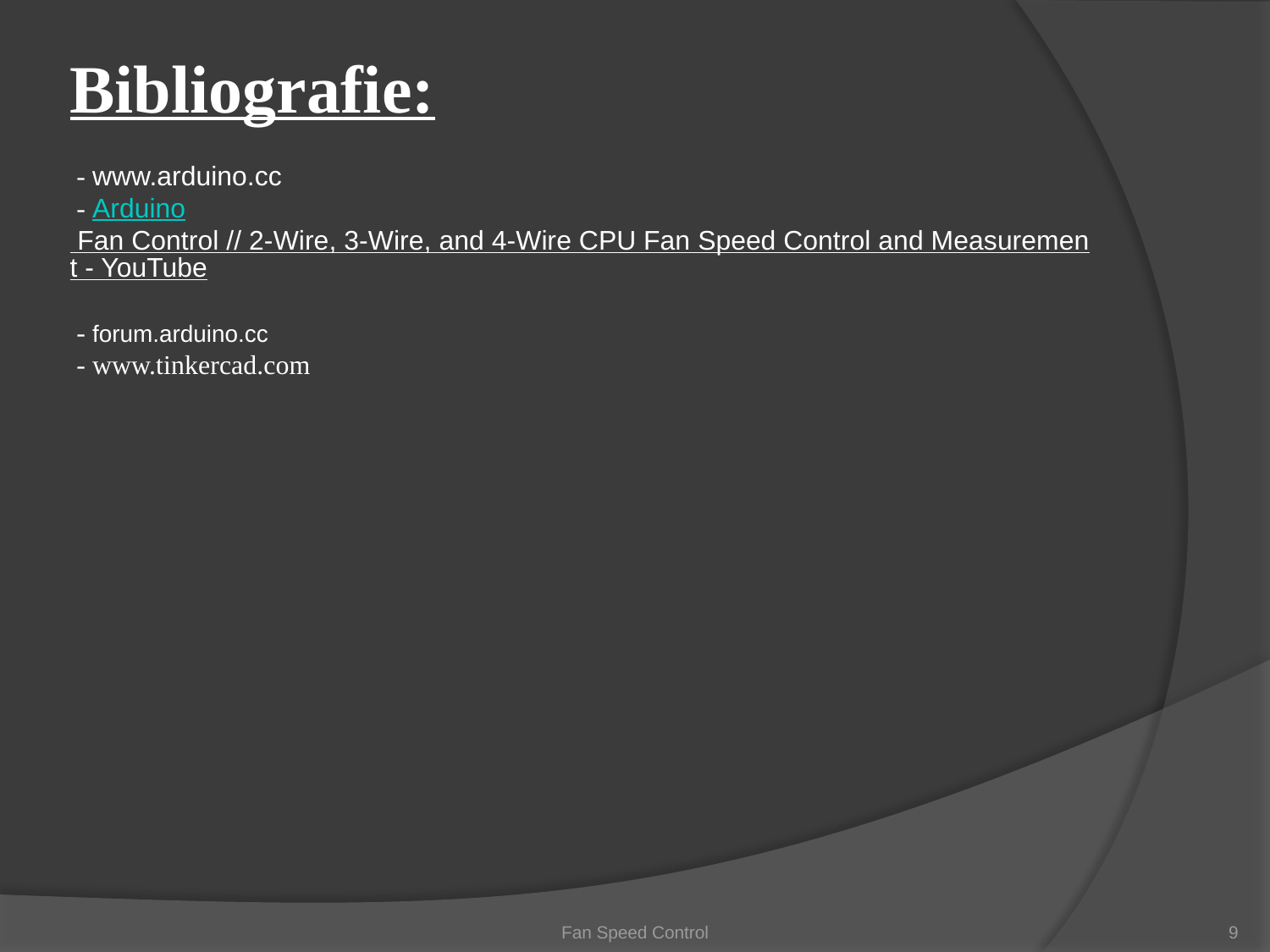

# Bibliografie: - www.arduino.cc - Arduino Fan Control // 2-Wire, 3-Wire, and 4-Wire CPU Fan Speed Control and Measurement - YouTube - forum.arduino.cc - www.tinkercad.com
Fan Speed Control
9